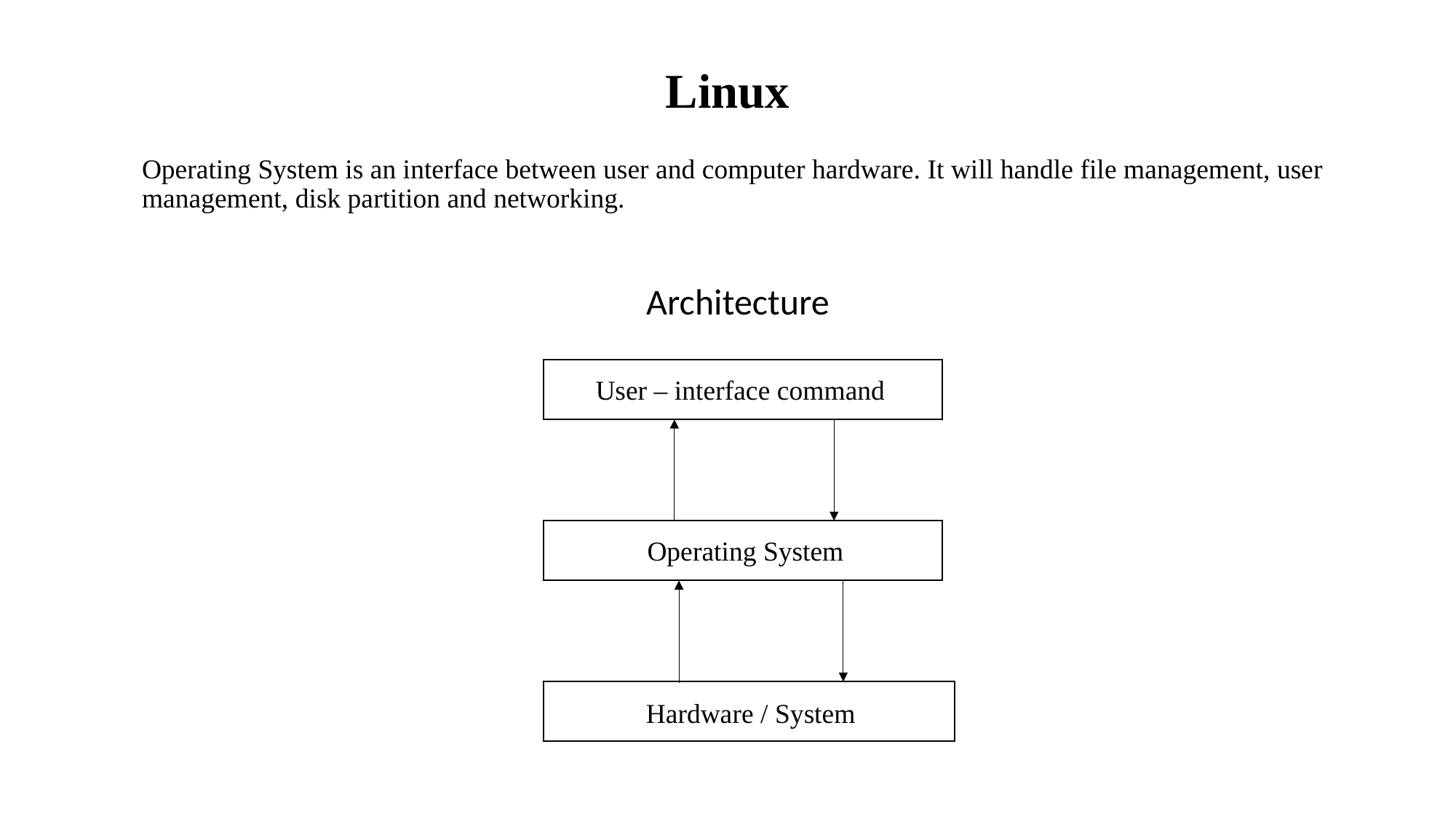

# Linux
Operating System is an interface between user and computer hardware. It will handle file management, user management, disk partition and networking.

Architecture

User – interface command

Operating System

Hardware / System